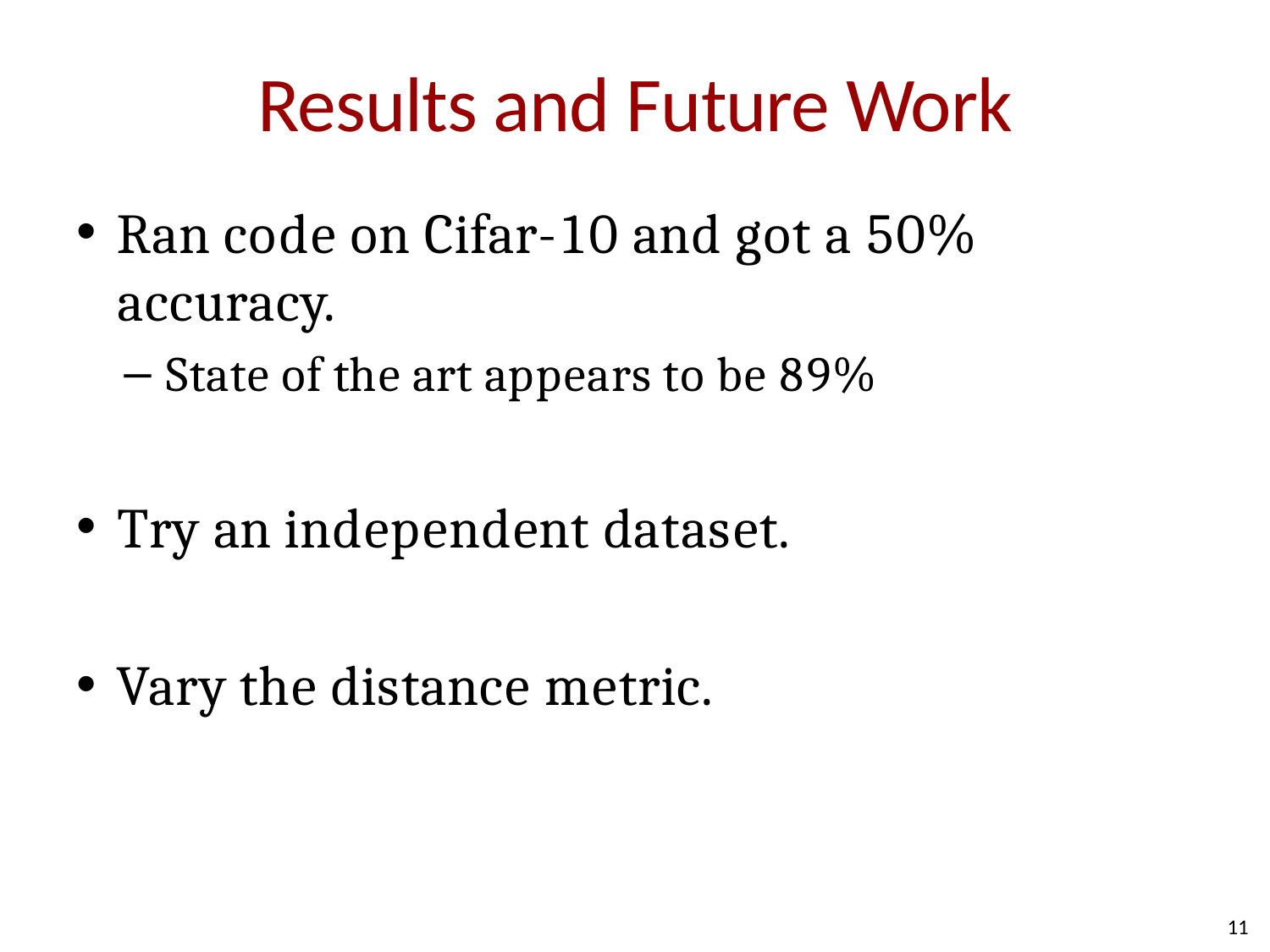

# Results and Future Work
Ran code on Cifar-10 and got a 50% accuracy.
State of the art appears to be 89%

Try an independent dataset.

Vary the distance metric.
11